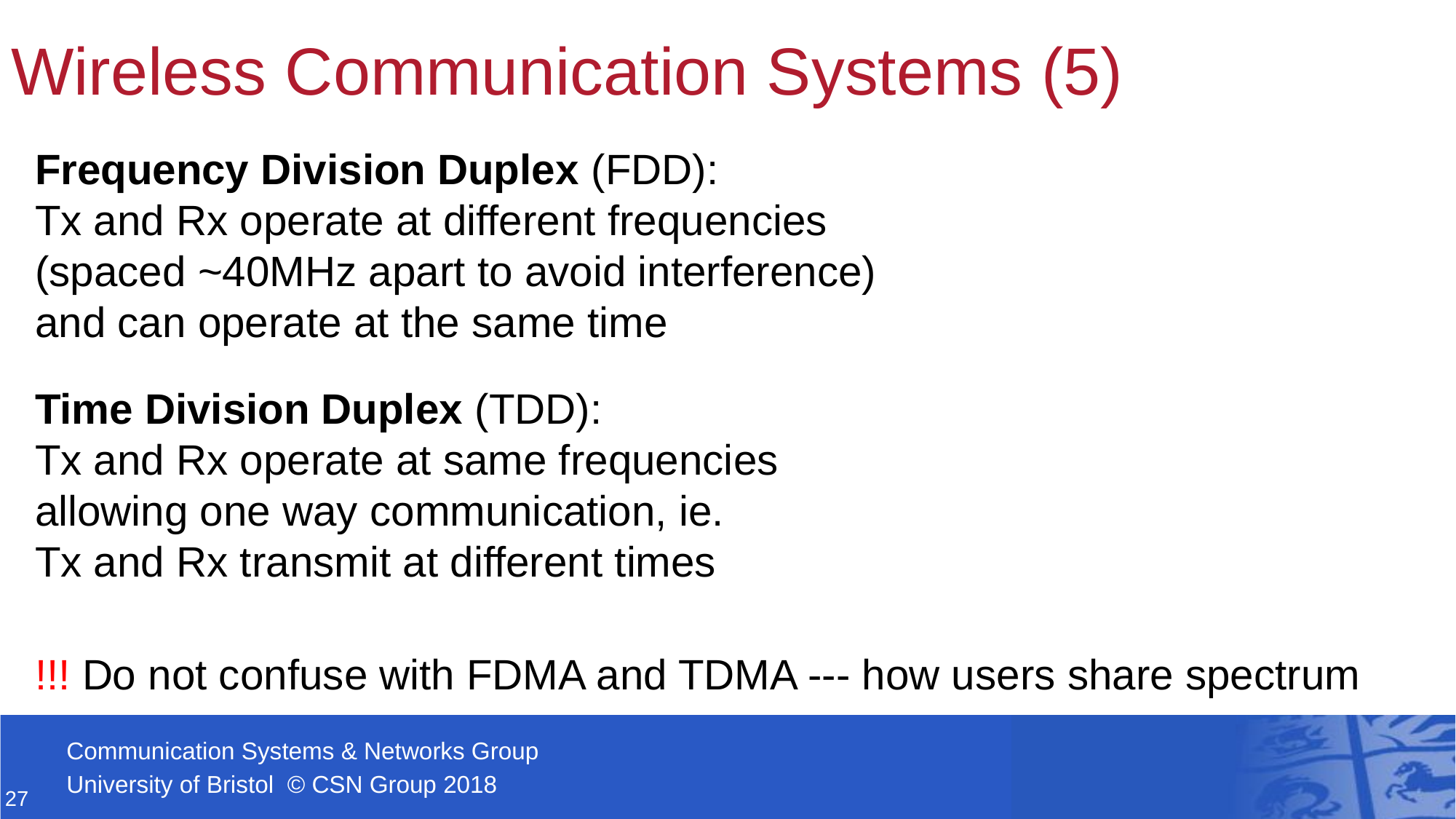

# Wireless Communication Systems (5)
Frequency Division Duplex (FDD):
Tx and Rx operate at different frequencies
(spaced ~40MHz apart to avoid interference)
and can operate at the same time
Time Division Duplex (TDD):
Tx and Rx operate at same frequencies
allowing one way communication, ie.
Tx and Rx transmit at different times
!!! Do not confuse with FDMA and TDMA --- how users share spectrum
27